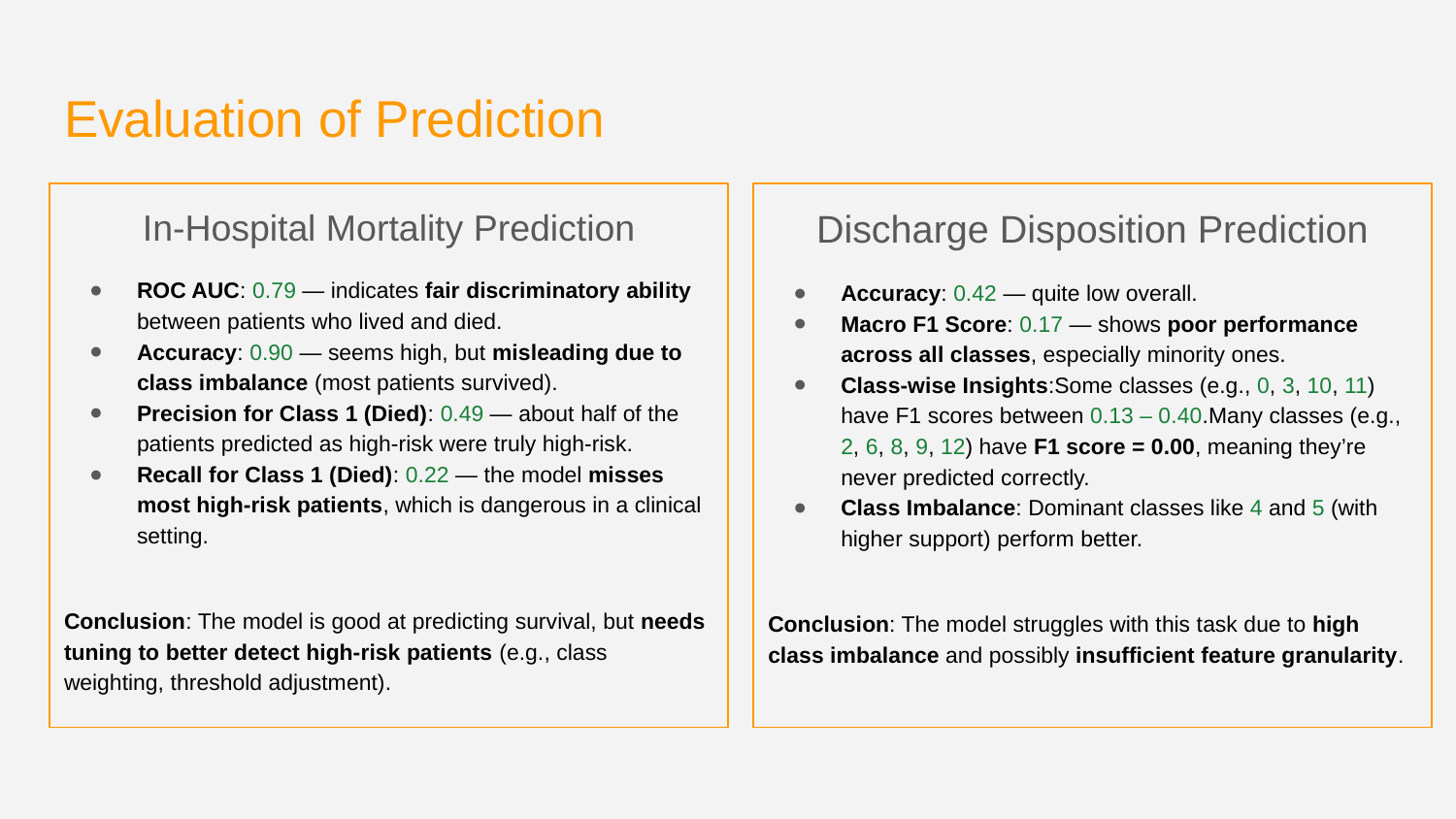

# Evaluation of Prediction
In-Hospital Mortality Prediction
ROC AUC: 0.79 — indicates fair discriminatory ability between patients who lived and died.
Accuracy: 0.90 — seems high, but misleading due to class imbalance (most patients survived).
Precision for Class 1 (Died): 0.49 — about half of the patients predicted as high-risk were truly high-risk.
Recall for Class 1 (Died): 0.22 — the model misses most high-risk patients, which is dangerous in a clinical setting.
Conclusion: The model is good at predicting survival, but needs tuning to better detect high-risk patients (e.g., class weighting, threshold adjustment).
Discharge Disposition Prediction
Accuracy: 0.42 — quite low overall.
Macro F1 Score: 0.17 — shows poor performance across all classes, especially minority ones.
Class-wise Insights:Some classes (e.g., 0, 3, 10, 11) have F1 scores between 0.13 – 0.40.Many classes (e.g., 2, 6, 8, 9, 12) have F1 score = 0.00, meaning they’re never predicted correctly.
Class Imbalance: Dominant classes like 4 and 5 (with higher support) perform better.
Conclusion: The model struggles with this task due to high class imbalance and possibly insufficient feature granularity.